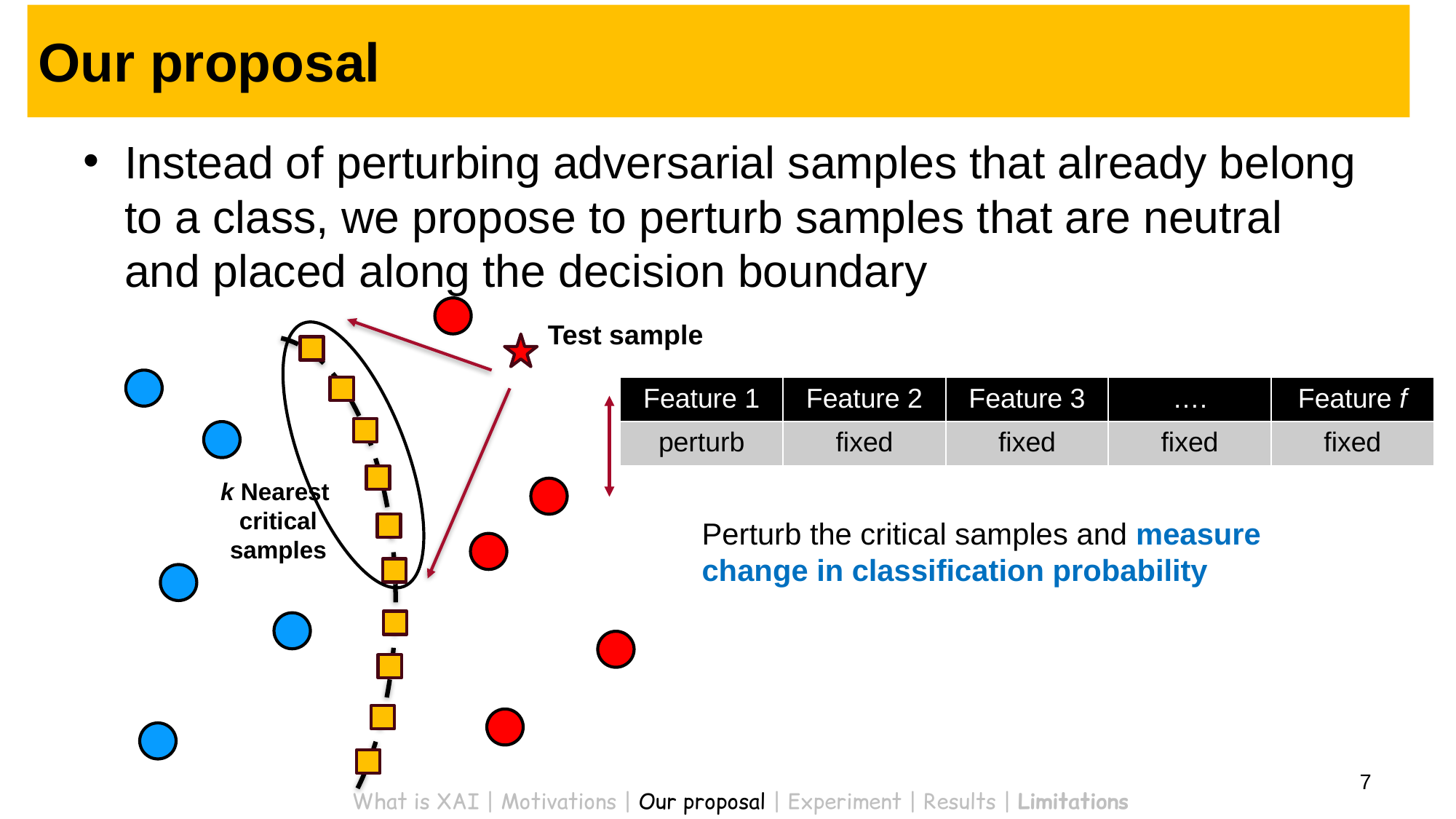

# Our proposal
Instead of perturbing adversarial samples that already belong to a class, we propose to perturb samples that are neutral and placed along the decision boundary

Test sample

| Feature 1 | Feature 2 | Feature 3 | …. | Feature f |
| --- | --- | --- | --- | --- |
| perturb | fixed | fixed | fixed | fixed |

k Nearest
critical samples

Perturb the critical samples and measure change in classification probability

7
What is XAI | Motivations | Our proposal | Experiment | Results | Limitations